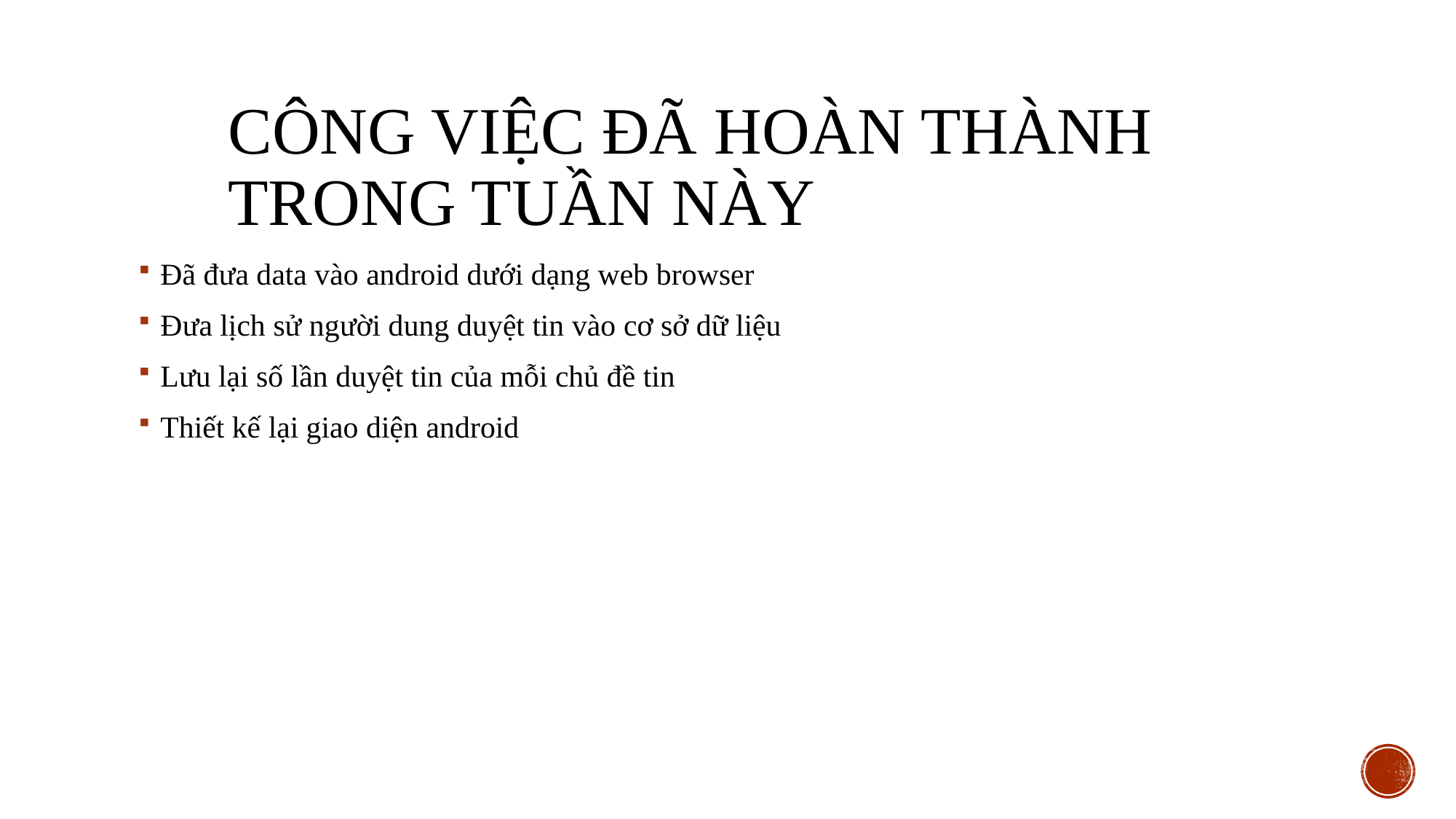

# Công việc đã hoàn thành trong tuần này
Đã đưa data vào android dưới dạng web browser
Đưa lịch sử người dung duyệt tin vào cơ sở dữ liệu
Lưu lại số lần duyệt tin của mỗi chủ đề tin
Thiết kế lại giao diện android